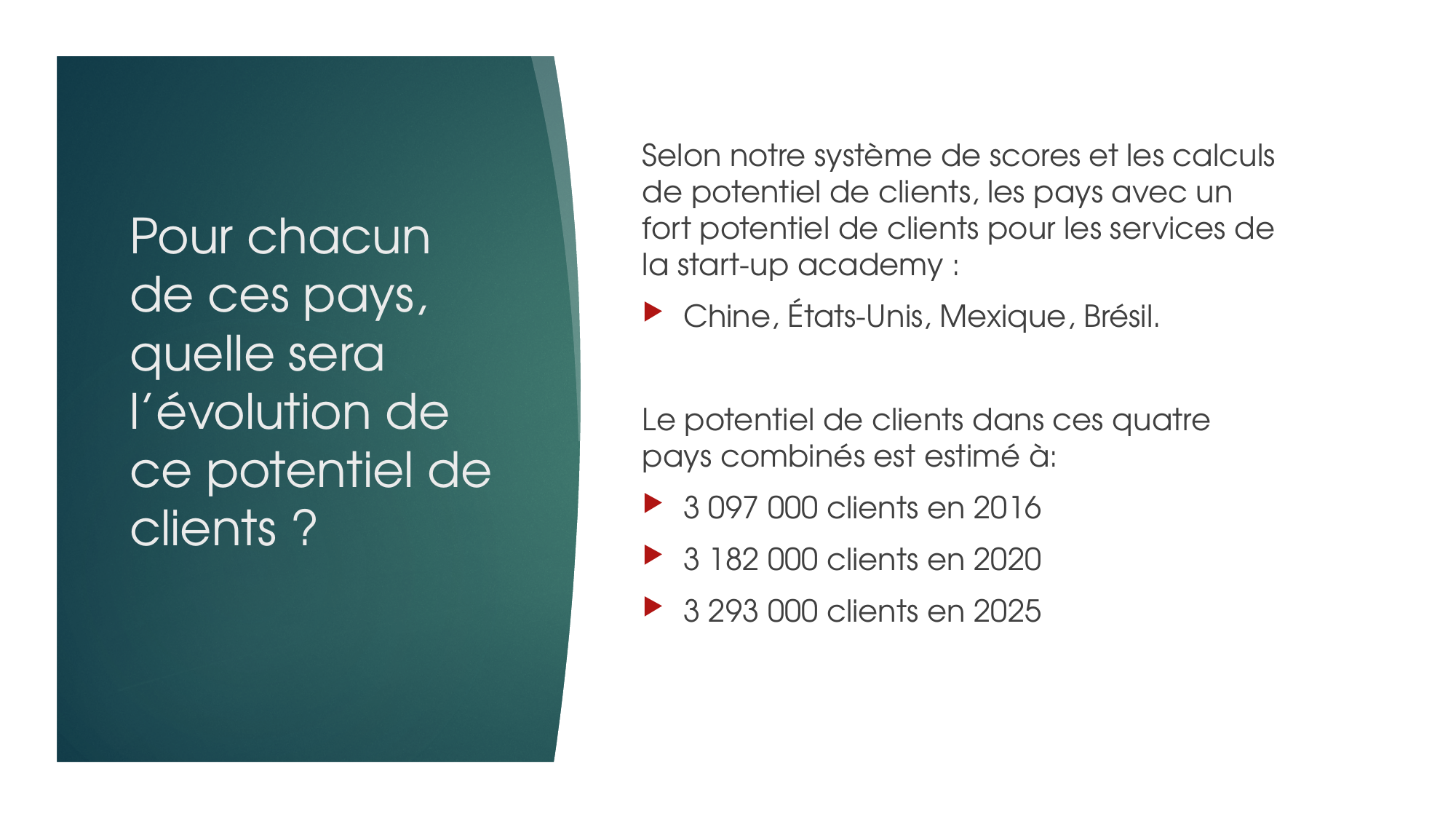

Selon notre système de scores et les calculs de potentiel de clients, les pays avec un fort potentiel de clients pour les services de la start-up academy :
Chine, États-Unis, Mexique, Brésil.

Le potentiel de clients dans ces quatre pays combinés est estimé à:
3 097 000 clients en 2016
3 182 000 clients en 2020
3 293 000 clients en 2025

# Pour chacun de ces pays, quelle sera l’évolution de ce potentiel de clients ?